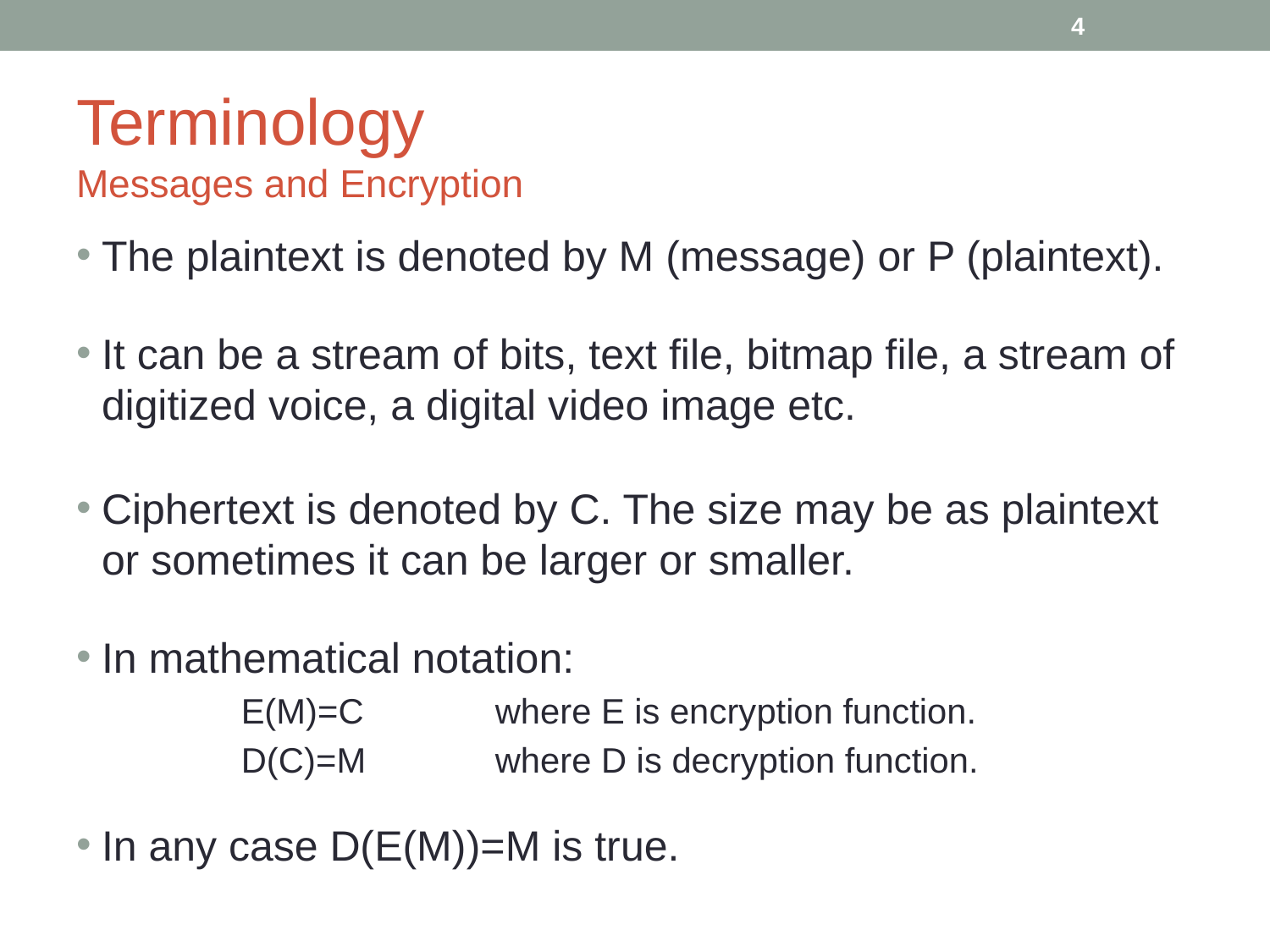

4
# Terminology Messages and Encryption
The plaintext is denoted by M (message) or P (plaintext).

It can be a stream of bits, text file, bitmap file, a stream of digitized voice, a digital video image etc.

Ciphertext is denoted by C. The size may be as plaintext or sometimes it can be larger or smaller.

In mathematical notation:
	E(M)=C		where E is encryption function.
	D(C)=M		where D is decryption function.

In any case D(E(M))=M is true.